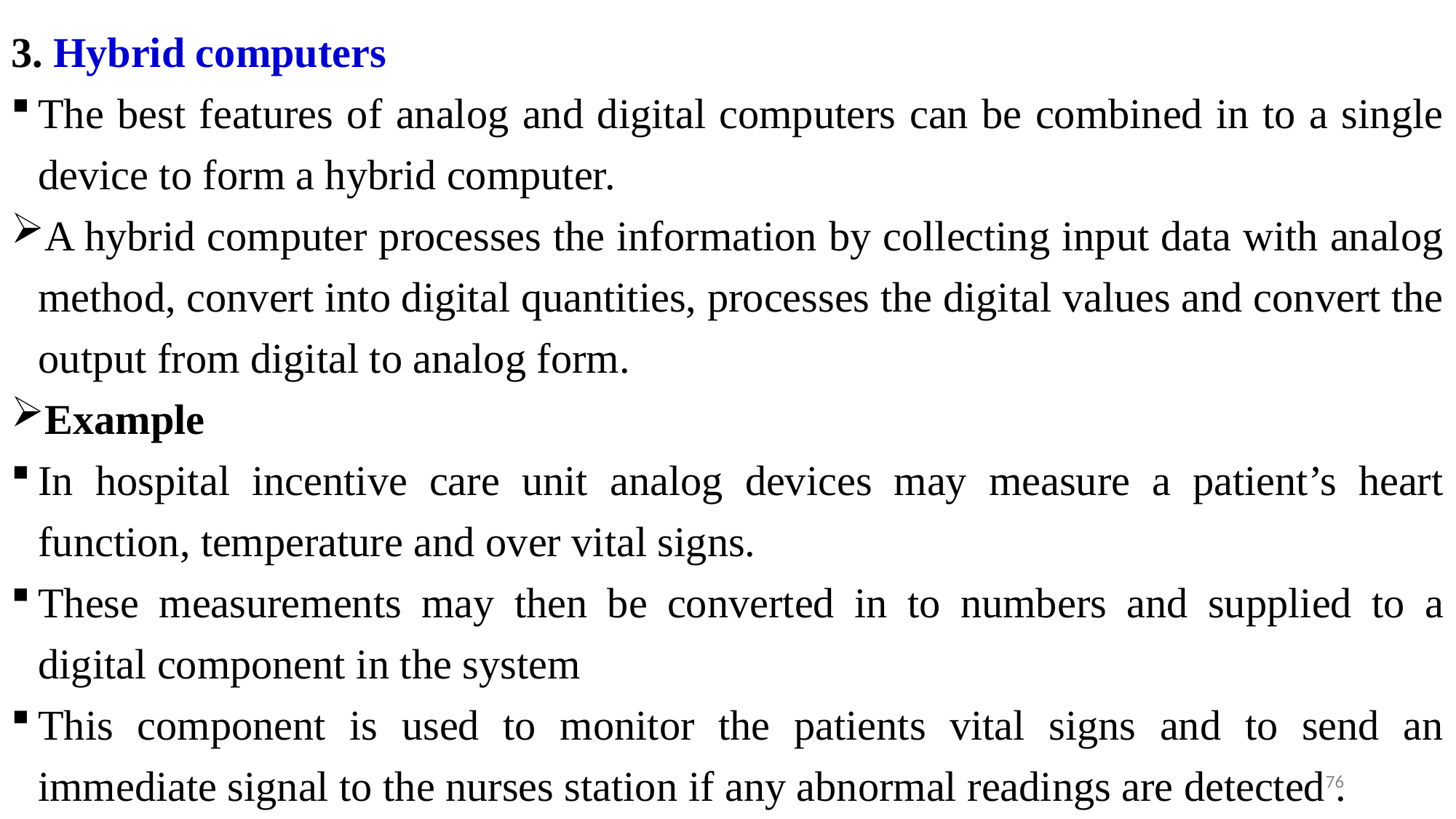

3. Hybrid computers
The best features of analog and digital computers can be combined in to a single device to form a hybrid computer.
A hybrid computer processes the information by collecting input data with analog method, convert into digital quantities, processes the digital values and convert the output from digital to analog form.
Example
In hospital incentive care unit analog devices may measure a patient’s heart function, temperature and over vital signs.
These measurements may then be converted in to numbers and supplied to a digital component in the system
This component is used to monitor the patients vital signs and to send an immediate signal to the nurses station if any abnormal readings are detected .
76